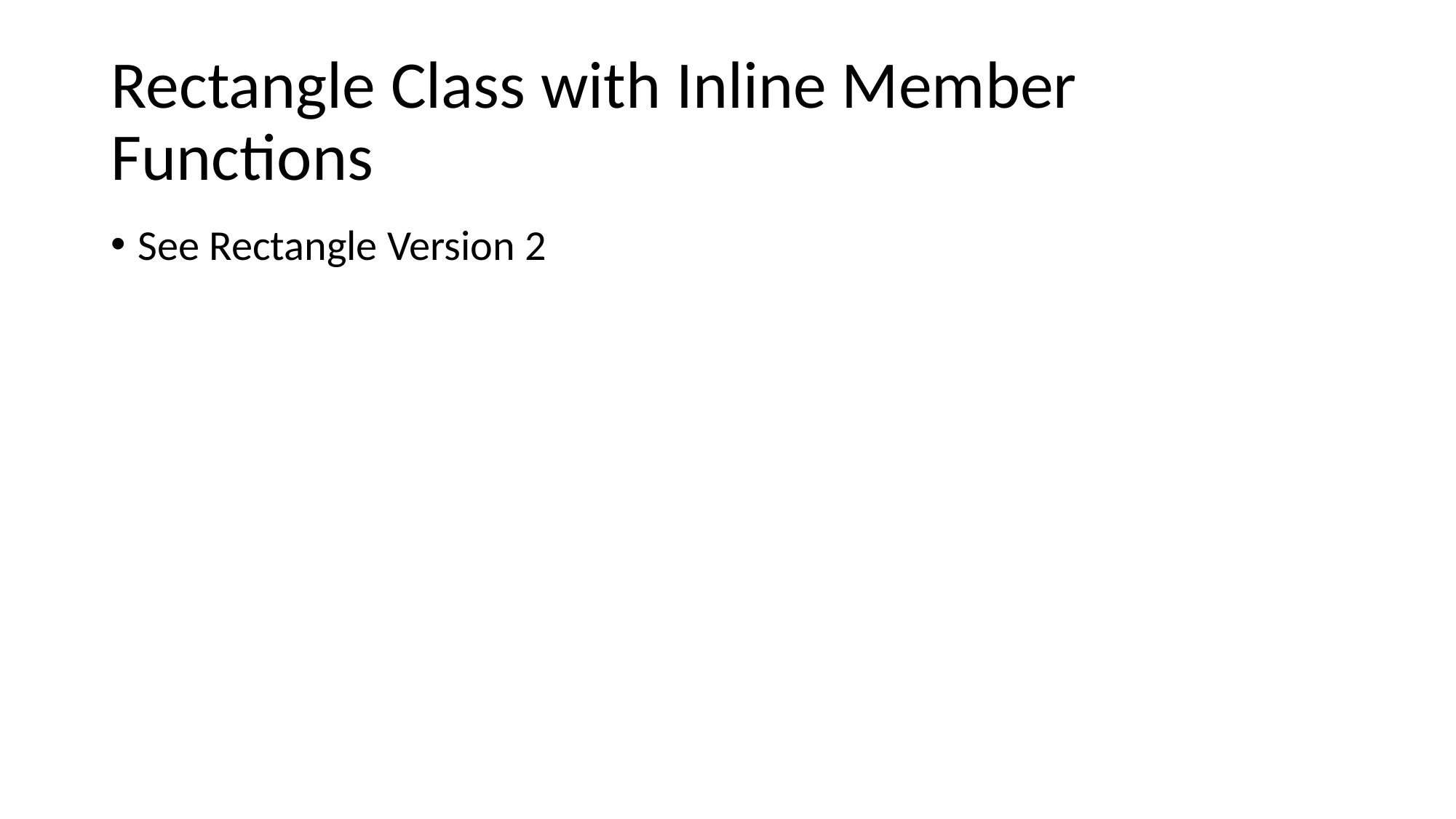

# Rectangle Class with Inline Member Functions
See Rectangle Version 2